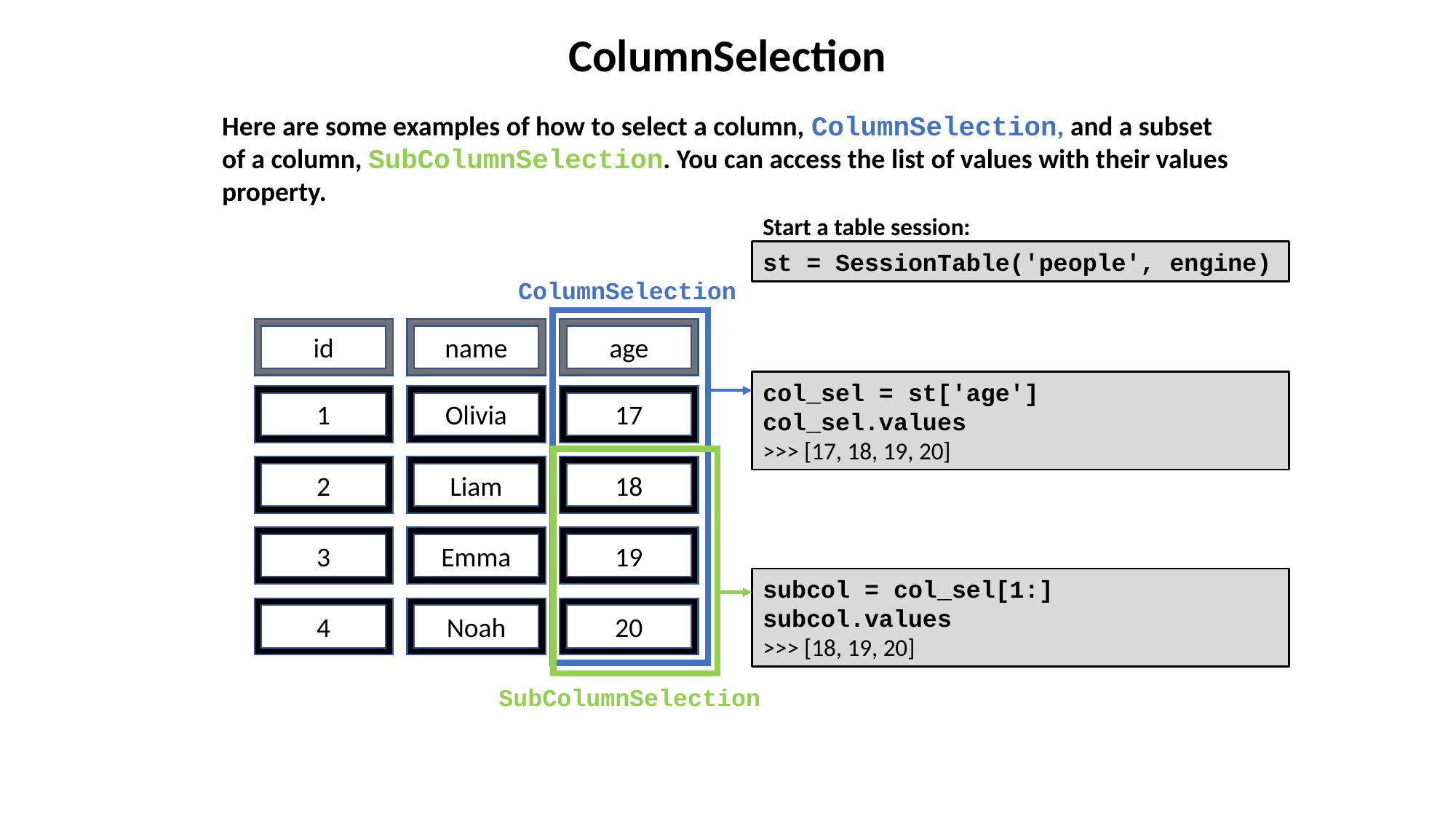

ColumnSelection
Here are some examples of how to select a column, ColumnSelection, and a subset of a column, SubColumnSelection. You can access the list of values with their values property.
Start a table session:
st = SessionTable('people', engine)
ColumnSelection

name
age
id
col_sel = st['age']
col_sel.values
>>> [17, 18, 19, 20]
1
Olivia
17

2
Liam
18
3
Emma
19
subcol = col_sel[1:]
subcol.values
>>> [18, 19, 20]
4
Noah
20
SubColumnSelection